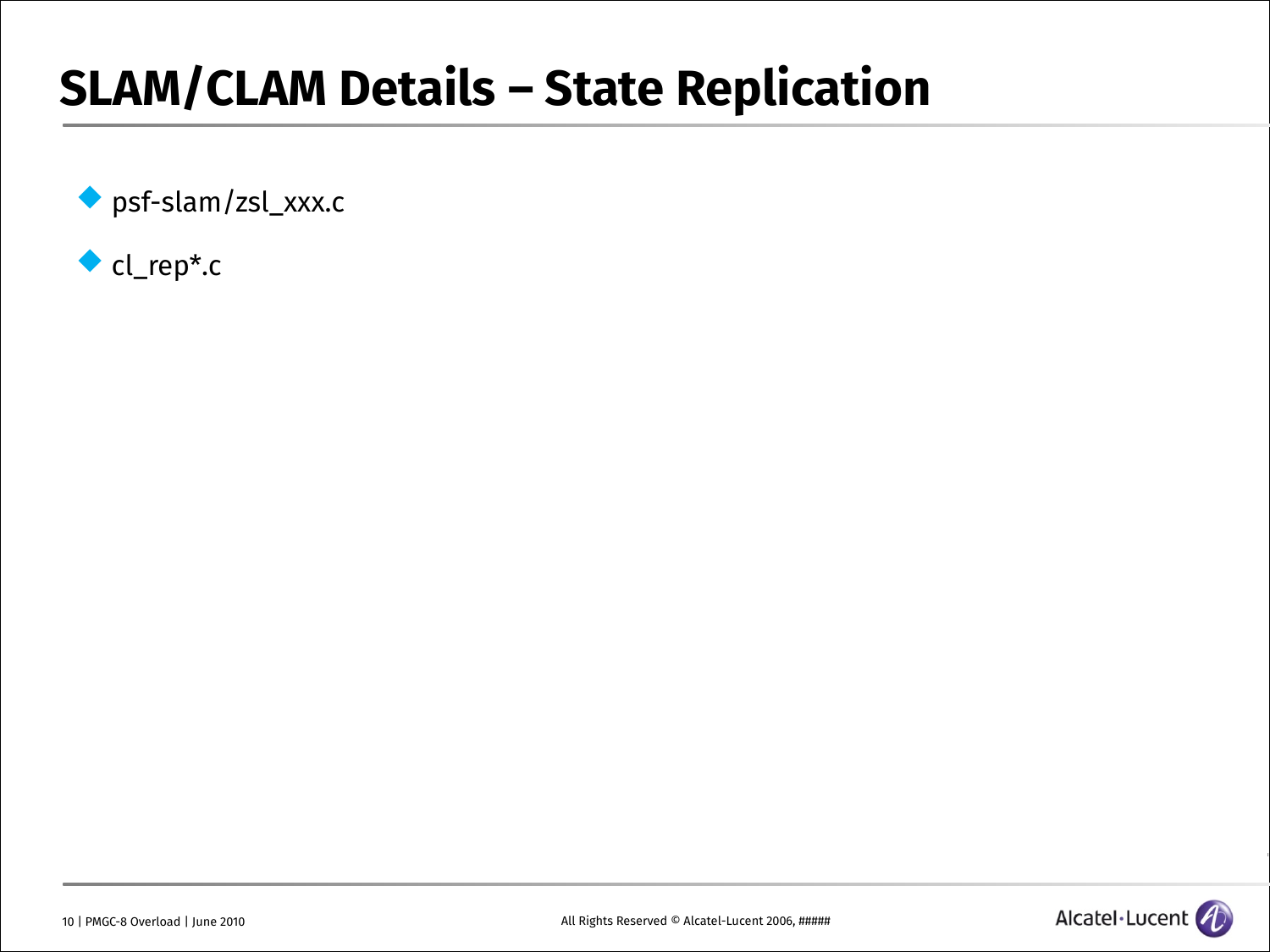

# SLAM/CLAM Details – State Replication
 psf-slam/zsl_xxx.c
 cl_rep*.c
10 | PMGC-8 Overload | June 2010